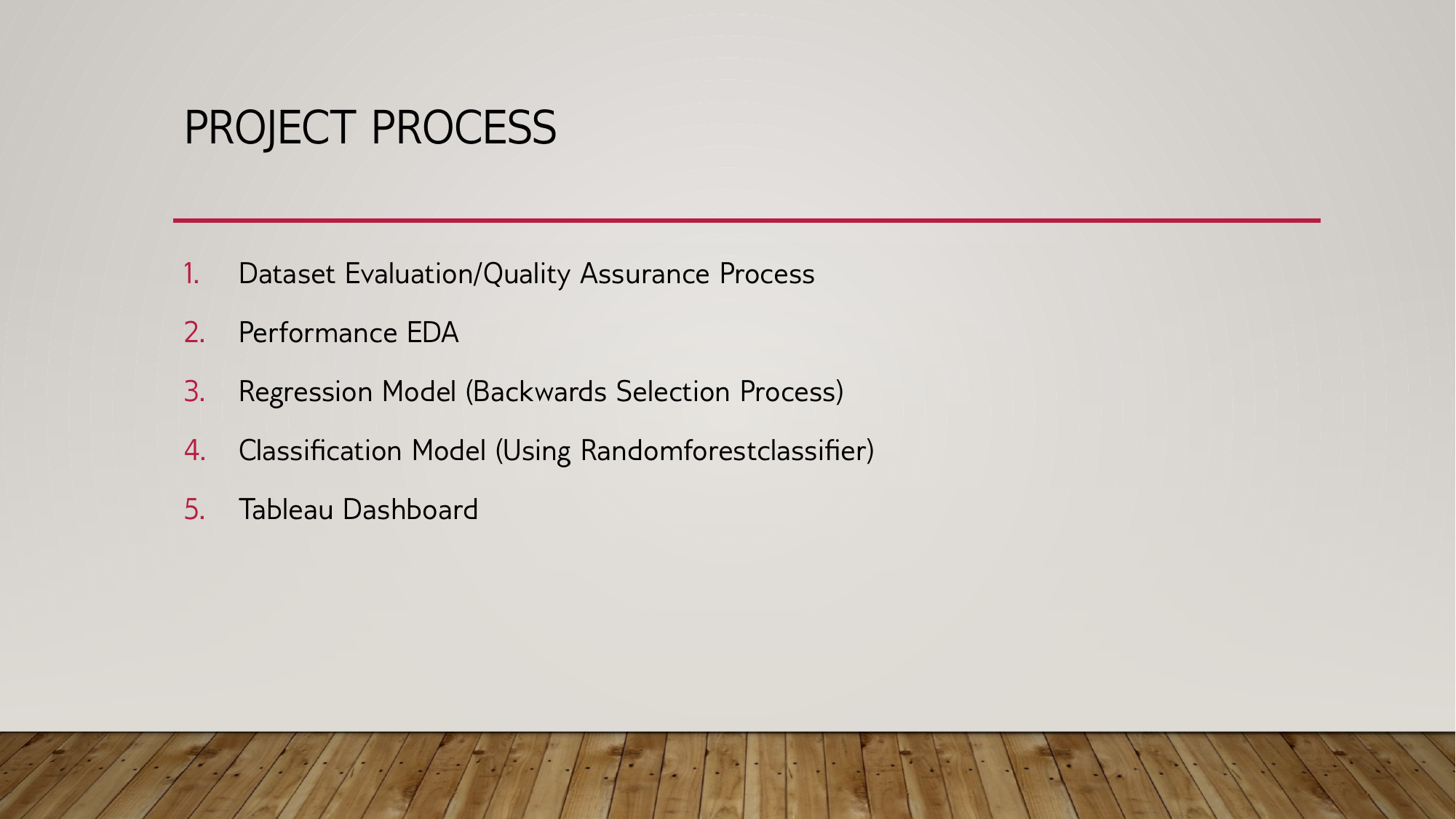

# Project Process
Dataset Evaluation/Quality Assurance Process
Performance EDA
Regression Model (Backwards Selection Process)
Classification Model (Using Randomforestclassifier)
Tableau Dashboard